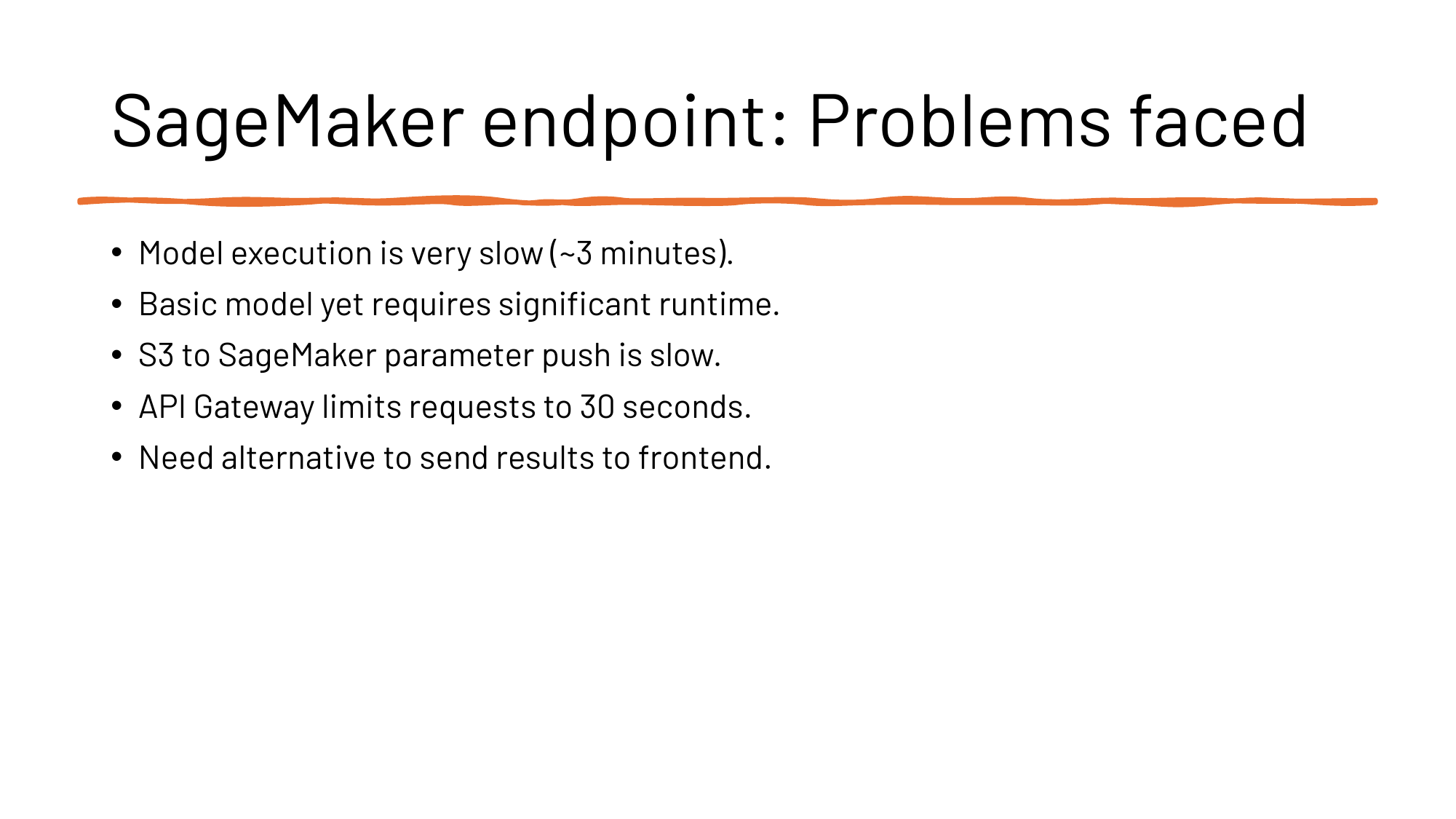

# SageMaker endpoint: Problems faced

Model execution is very slow (~3 minutes).
Basic model yet requires significant runtime.
S3 to SageMaker parameter push is slow.
API Gateway limits requests to 30 seconds.
Need alternative to send results to frontend.